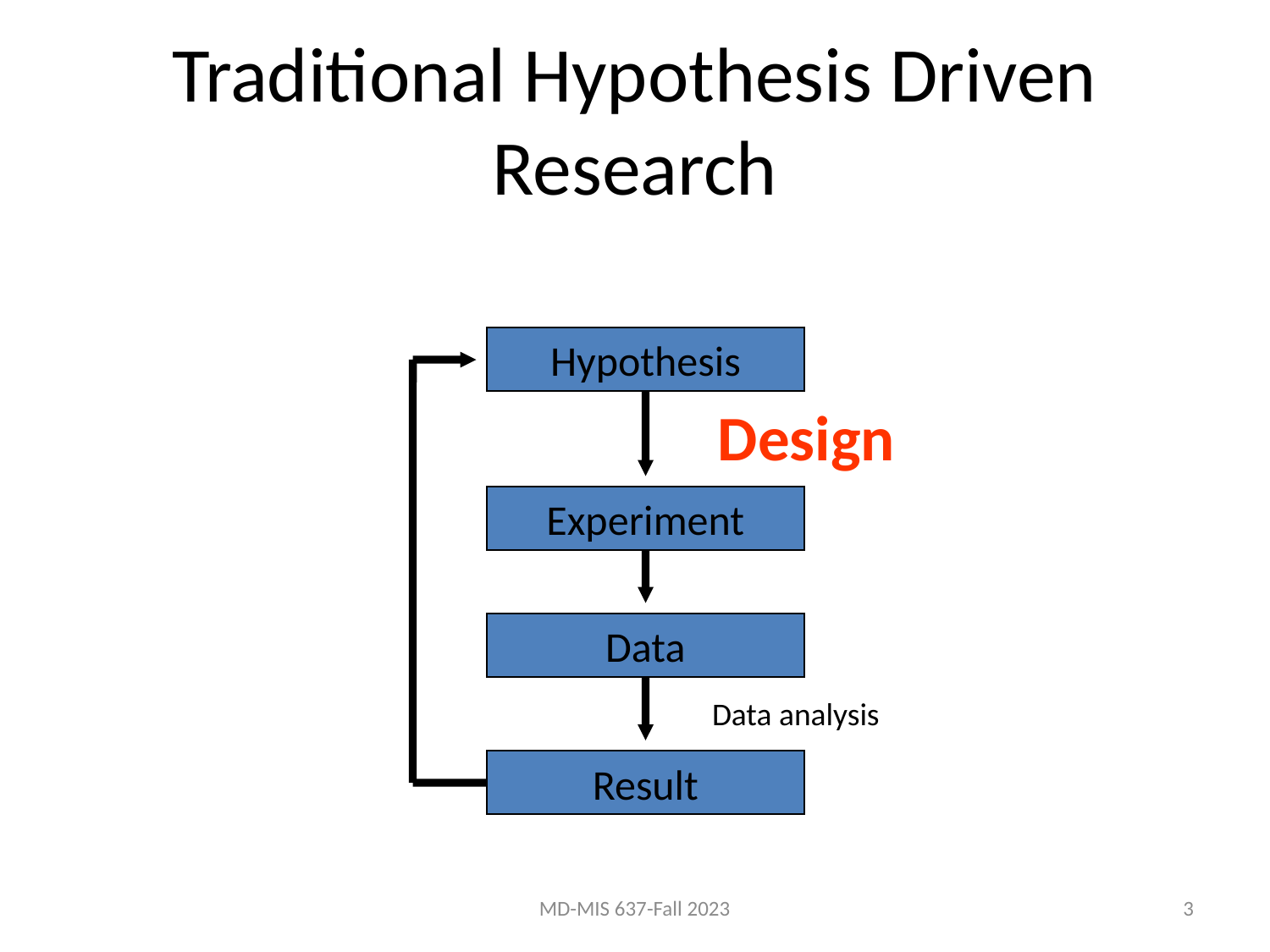

# Traditional Hypothesis Driven Research
Hypothesis

Experiment

Data

Result

Design
Data analysis
MD-MIS 637-Fall 2023
3